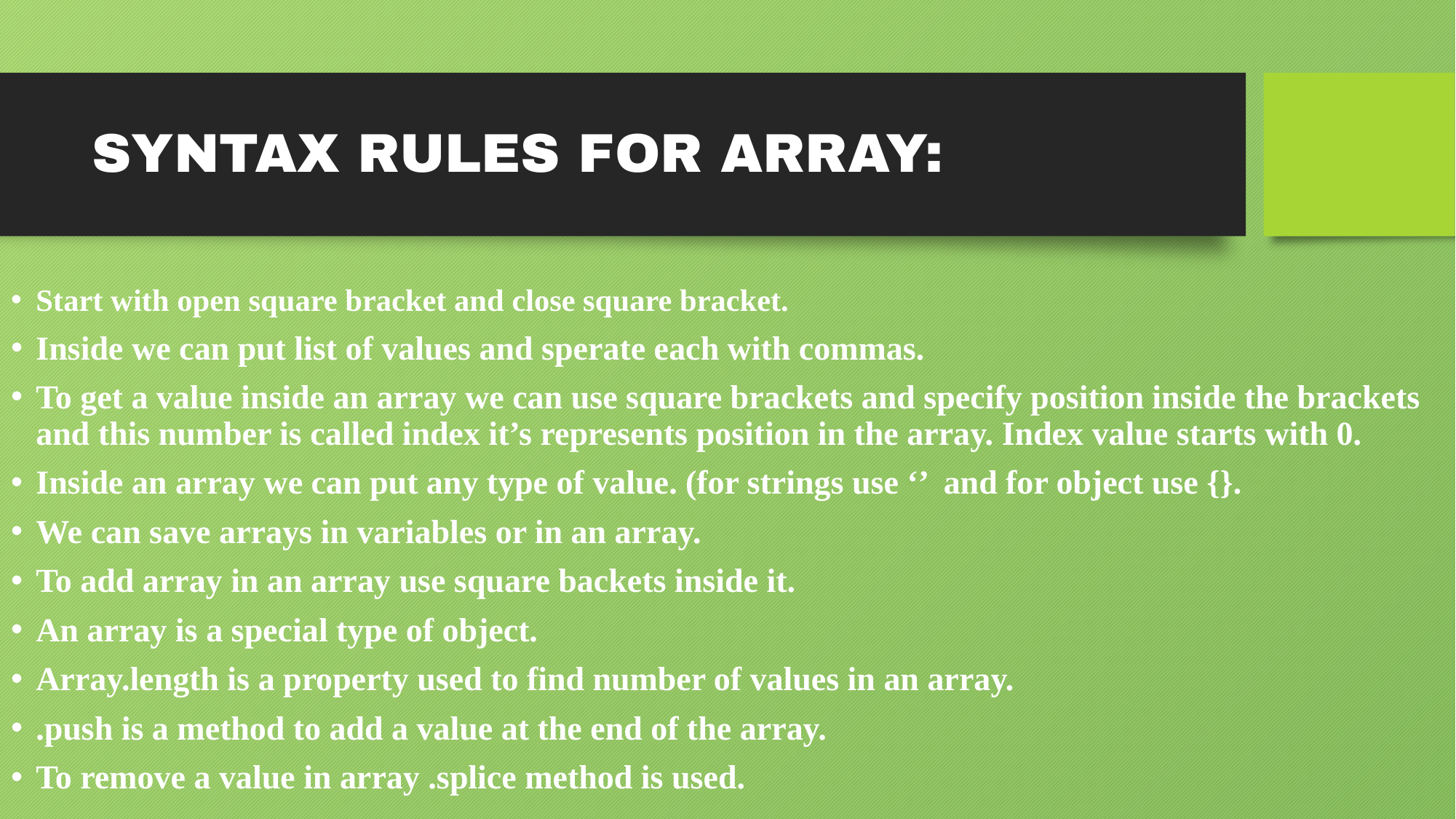

# SYNTAX RULES FOR ARRAY:
Start with open square bracket and close square bracket.
Inside we can put list of values and sperate each with commas.
To get a value inside an array we can use square brackets and specify position inside the brackets and this number is called index it’s represents position in the array. Index value starts with 0.
Inside an array we can put any type of value. (for strings use ‘’  and for object use {}.
We can save arrays in variables or in an array.
To add array in an array use square backets inside it.
An array is a special type of object.
Array.length is a property used to find number of values in an array.
.push is a method to add a value at the end of the array.
To remove a value in array .splice method is used.